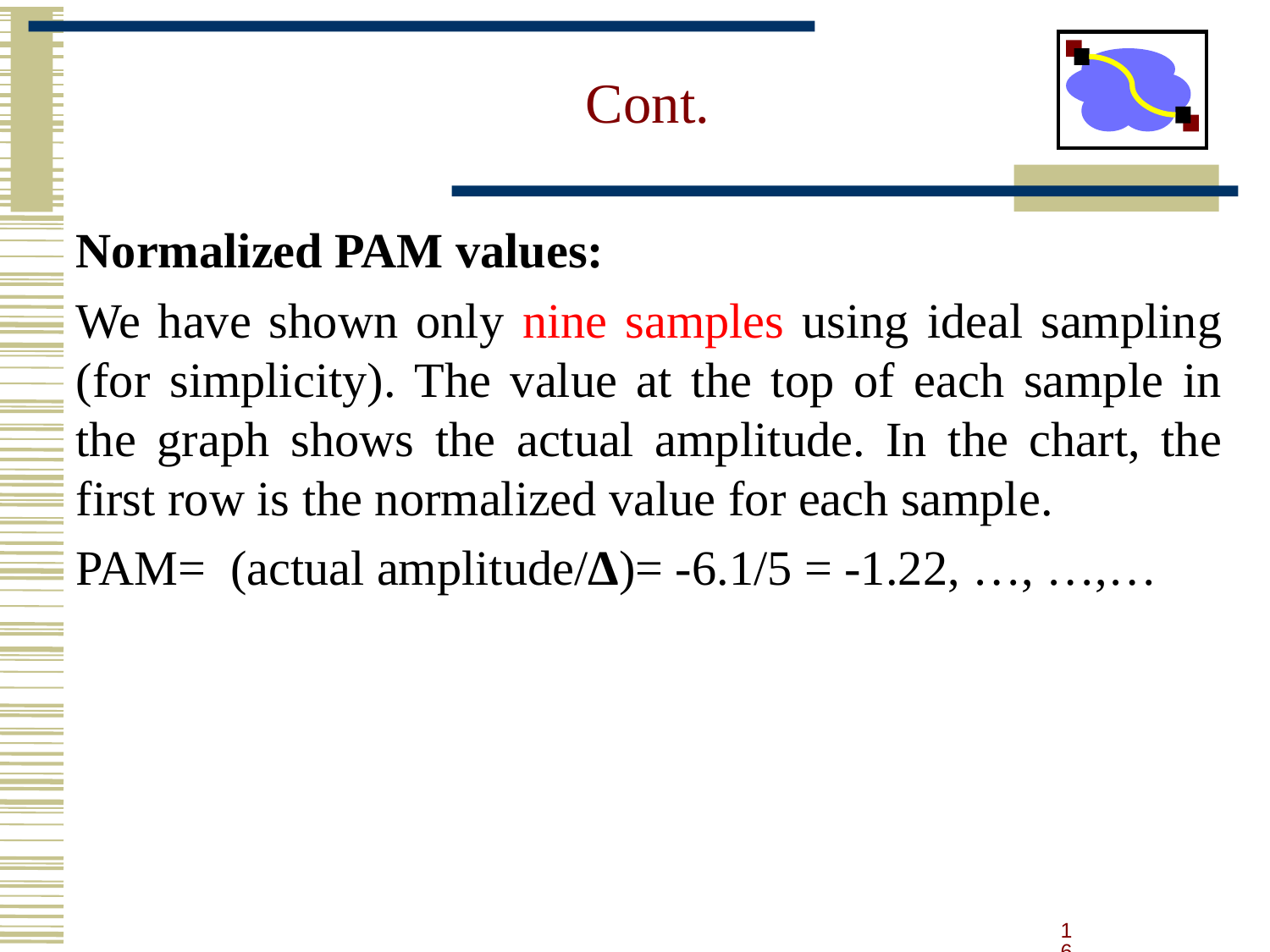

# Cont.

Normalized PAM values:
We have shown only nine samples using ideal sampling (for simplicity). The value at the top of each sample in the graph shows the actual amplitude. In the chart, the first row is the normalized value for each sample.
PAM=  (actual amplitude/Δ)= -6.1/5 = -1.22, …, …,…
16